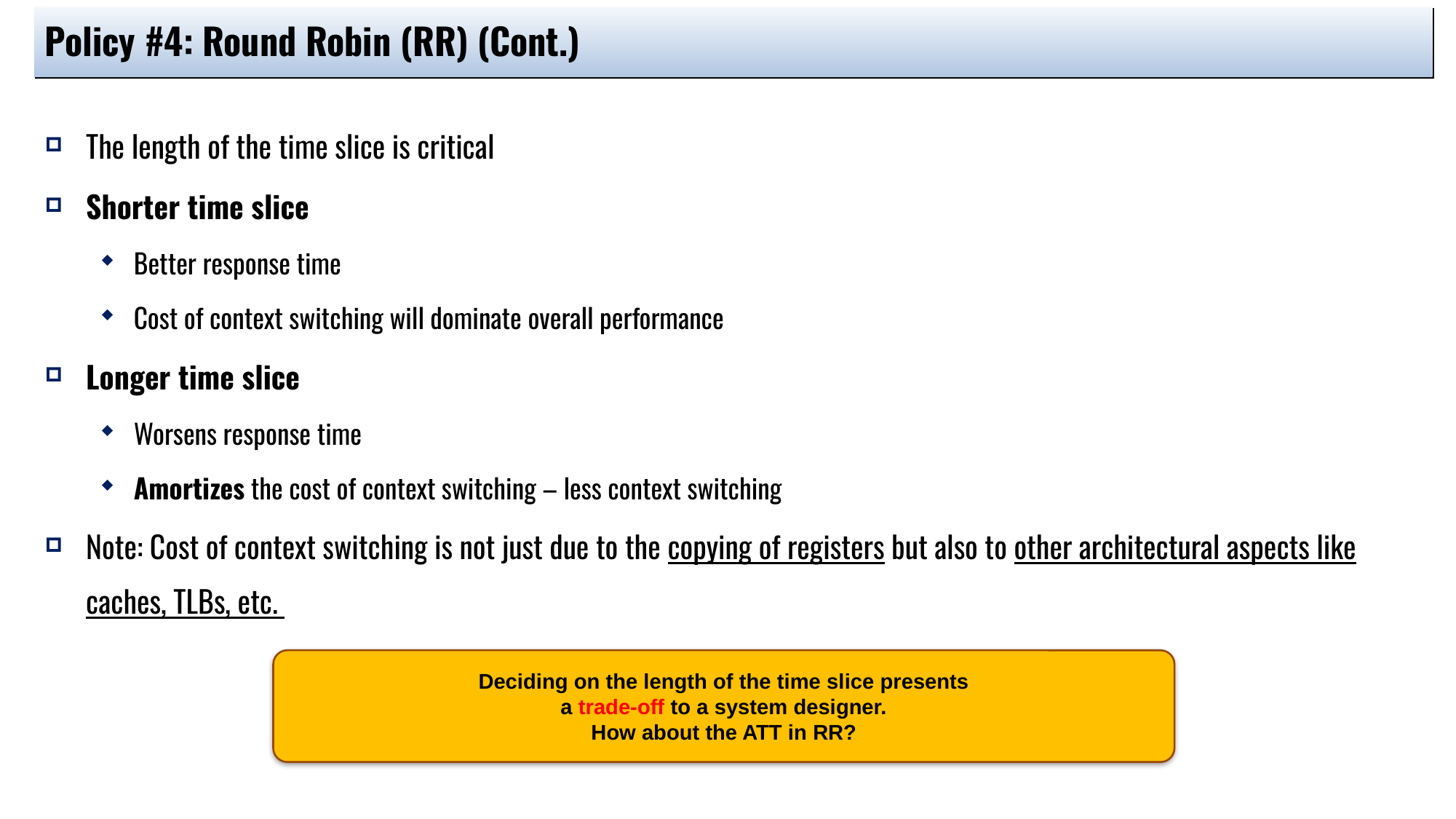

# Policy #4: Round Robin (RR) (Cont.)
The length of the time slice is critical
Shorter time slice
Better response time
Cost of context switching will dominate overall performance
Longer time slice
Worsens response time
Amortizes the cost of context switching – less context switching
Note: Cost of context switching is not just due to the copying of registers but also to other architectural aspects like caches, TLBs, etc.
Deciding on the length of the time slice presents
a trade-off to a system designer.
How about the ATT in RR?